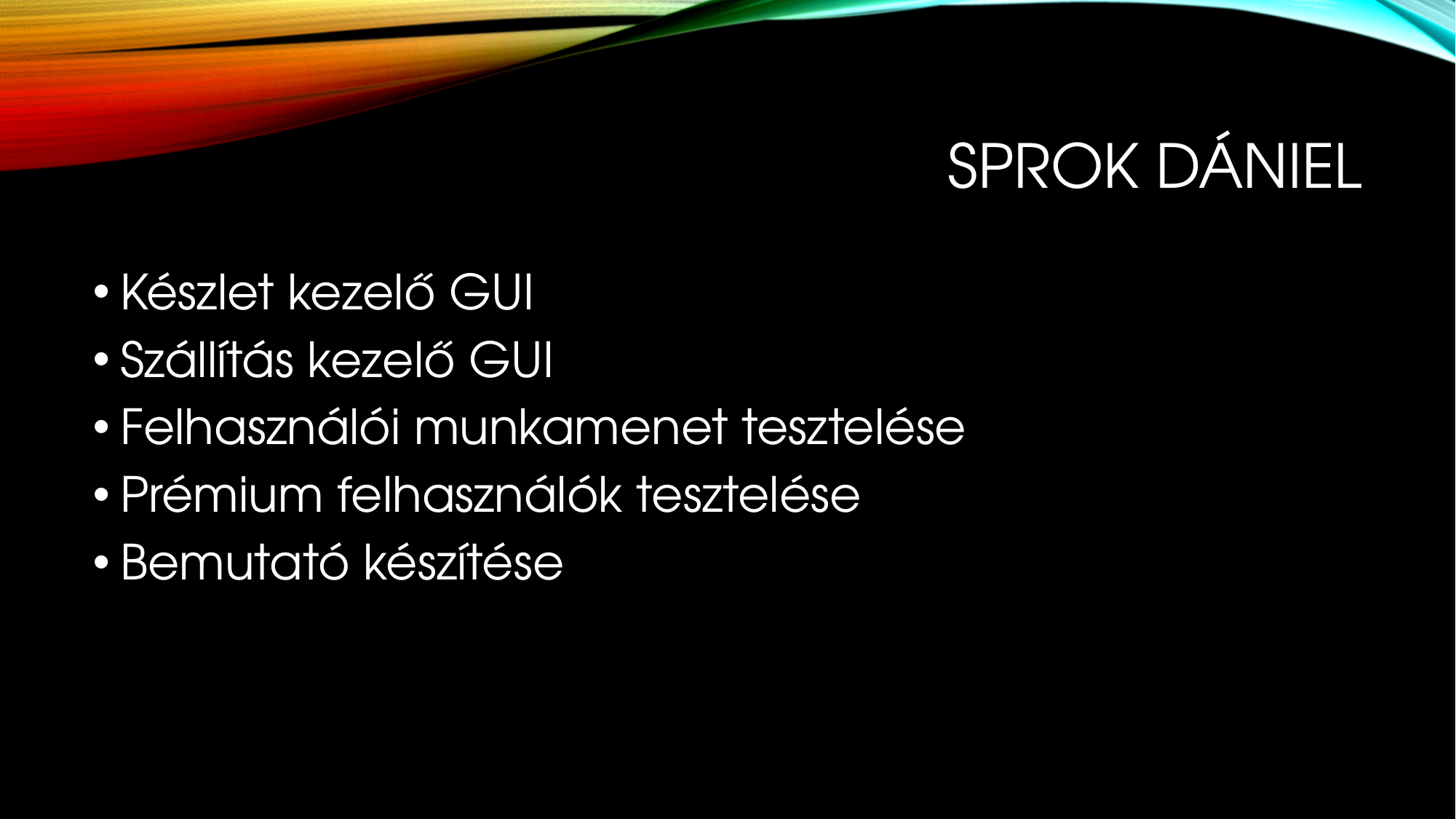

# SPROK DÁNIEL
Készlet kezelő GUI
Szállítás kezelő GUI
Felhasználói munkamenet tesztelése
Prémium felhasználók tesztelése
Bemutató készítése